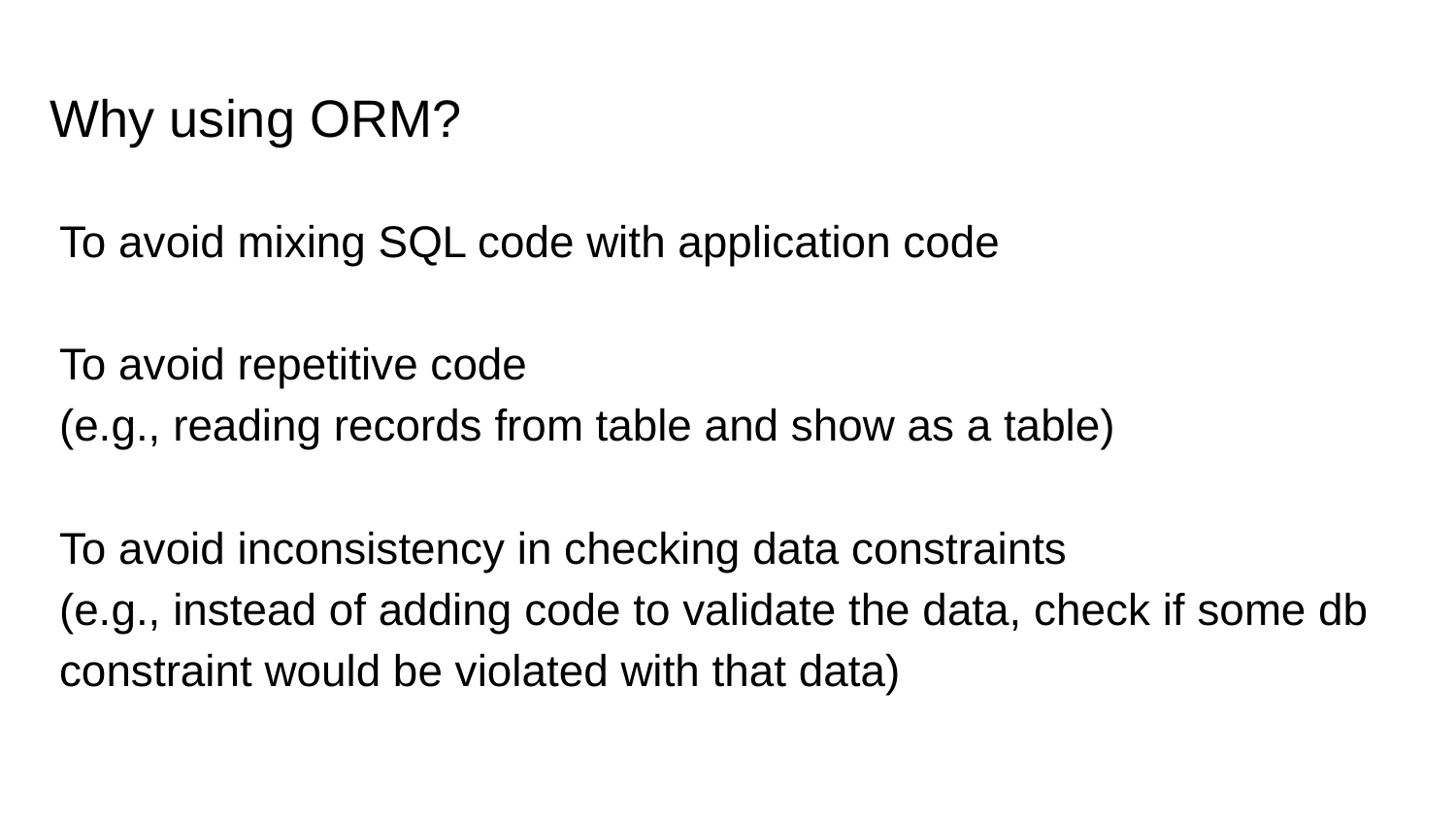

Why using ORM?

To avoid mixing SQL code with application code

To avoid repetitive code
(e.g., reading records from table and show as a table)

To avoid inconsistency in checking data constraints
(e.g., instead of adding code to validate the data, check if some db constraint would be violated with that data)